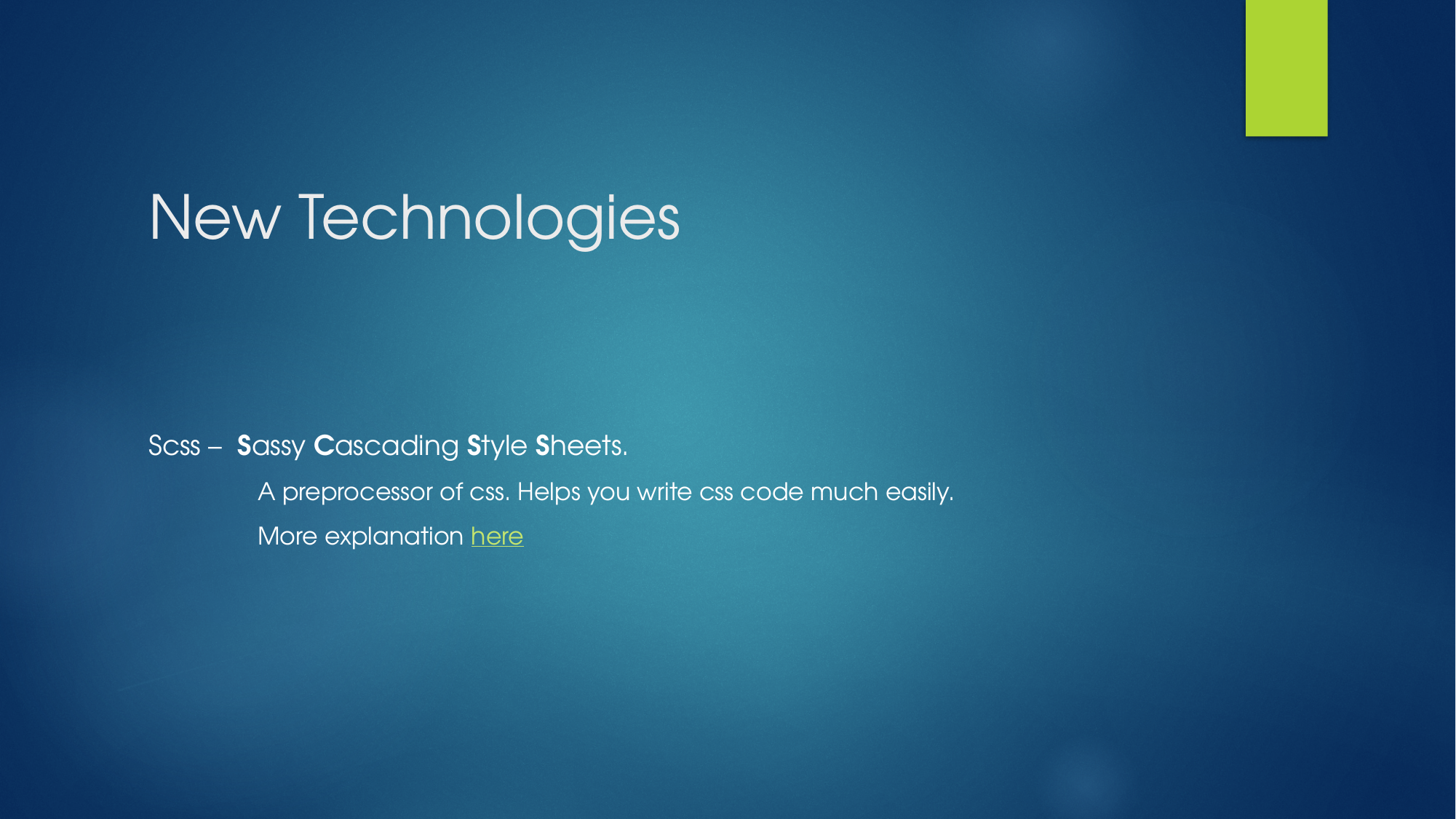

# New Technologies
Scss –  Sassy Cascading Style Sheets.
	A preprocessor of css. Helps you write css code much easily.
	More explanation here